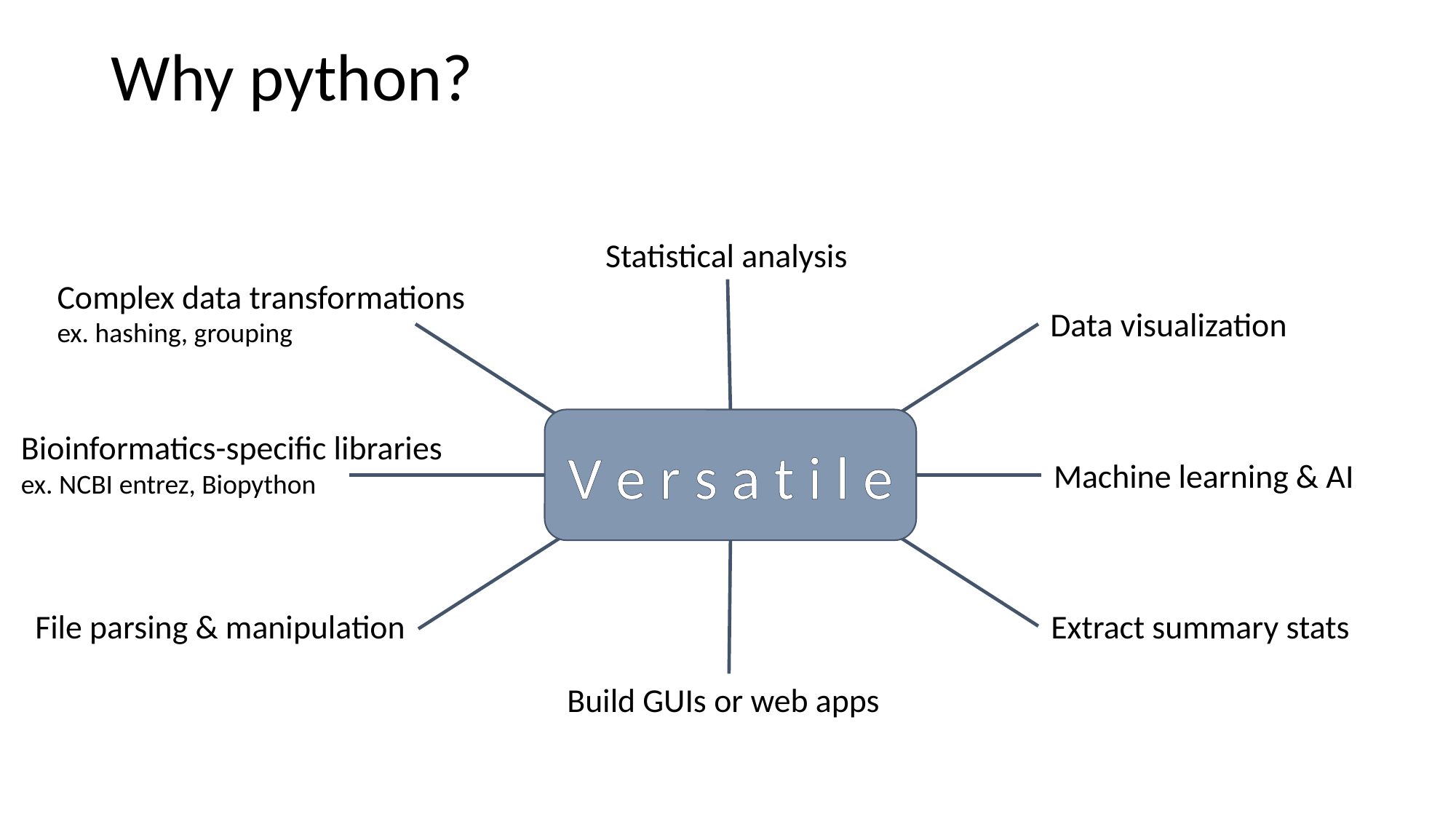

# Why python?
Statistical analysis
Complex data transformations
ex. hashing, grouping
Data visualization
V e r s a t i l e
Bioinformatics-specific libraries
ex. NCBI entrez, Biopython
Machine learning & AI
File parsing & manipulation
Extract summary stats
Build GUIs or web apps